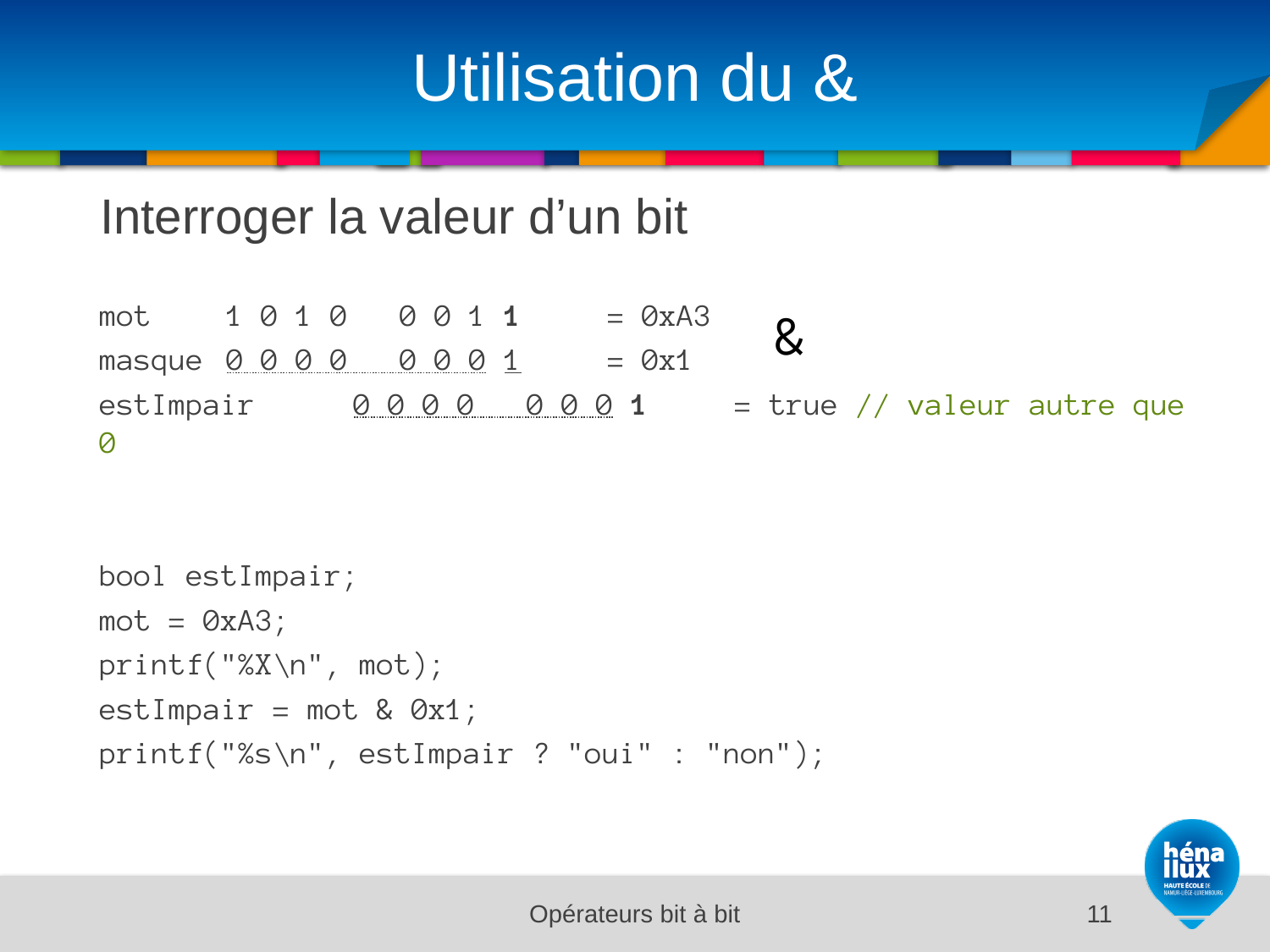

# Utilisation du &
Interroger la valeur d’un bit

mot	1 0 1 0   0 0 1 1	= 0xA3
masque	0 0 0 0   0 0 0 1	= 0x1
estImpair	0 0 0 0   0 0 0 1	= true // valeur autre que 0

bool estImpair;
mot = 0xA3;
printf("%X\n", mot);
estImpair = mot & 0x1;
printf("%s\n", estImpair ? "oui" : "non");

&
Opérateurs bit à bit
11